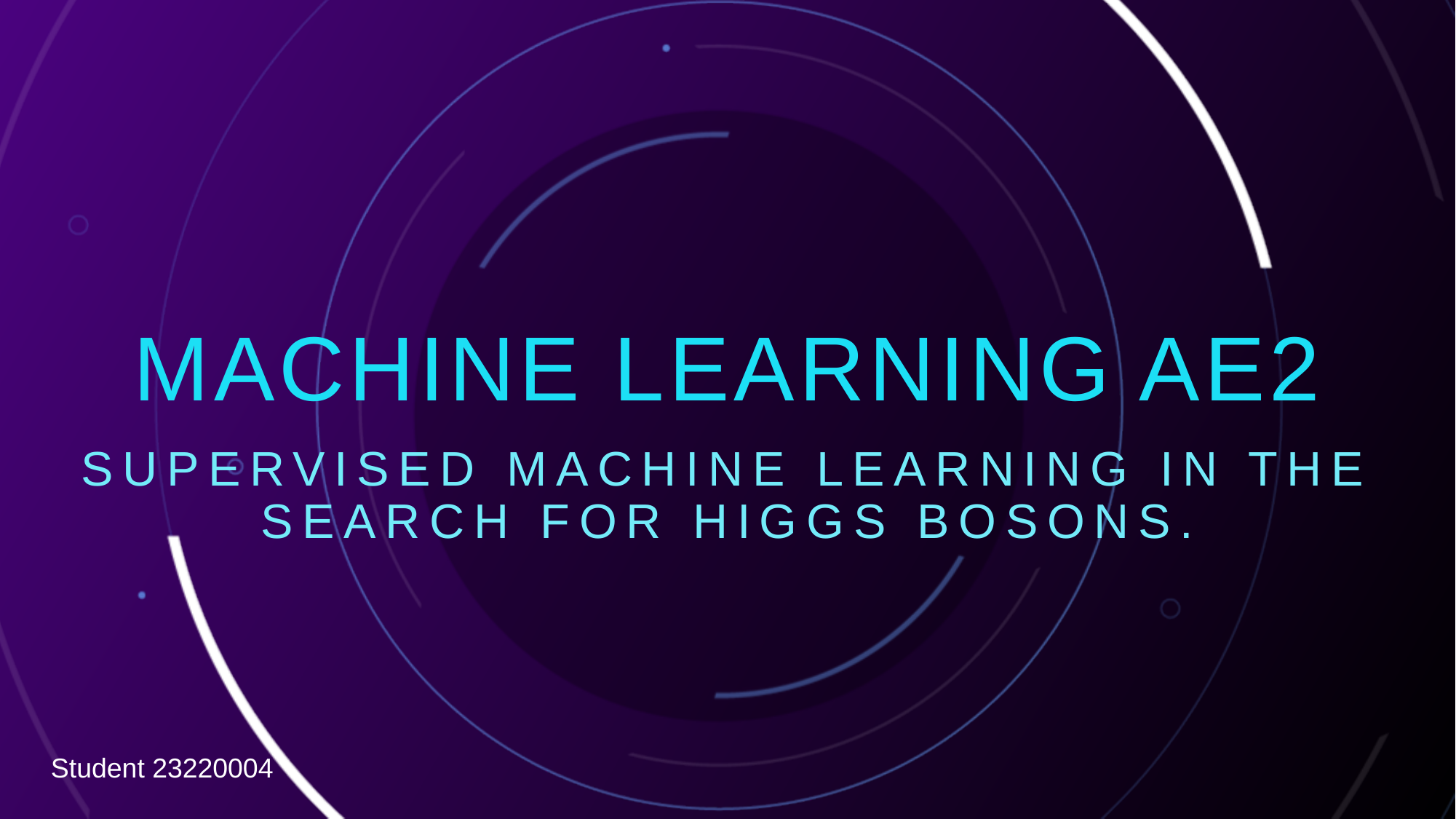

# Machine learning ae2
Supervised machine learning In the search for Higgs bosons.
Student 23220004